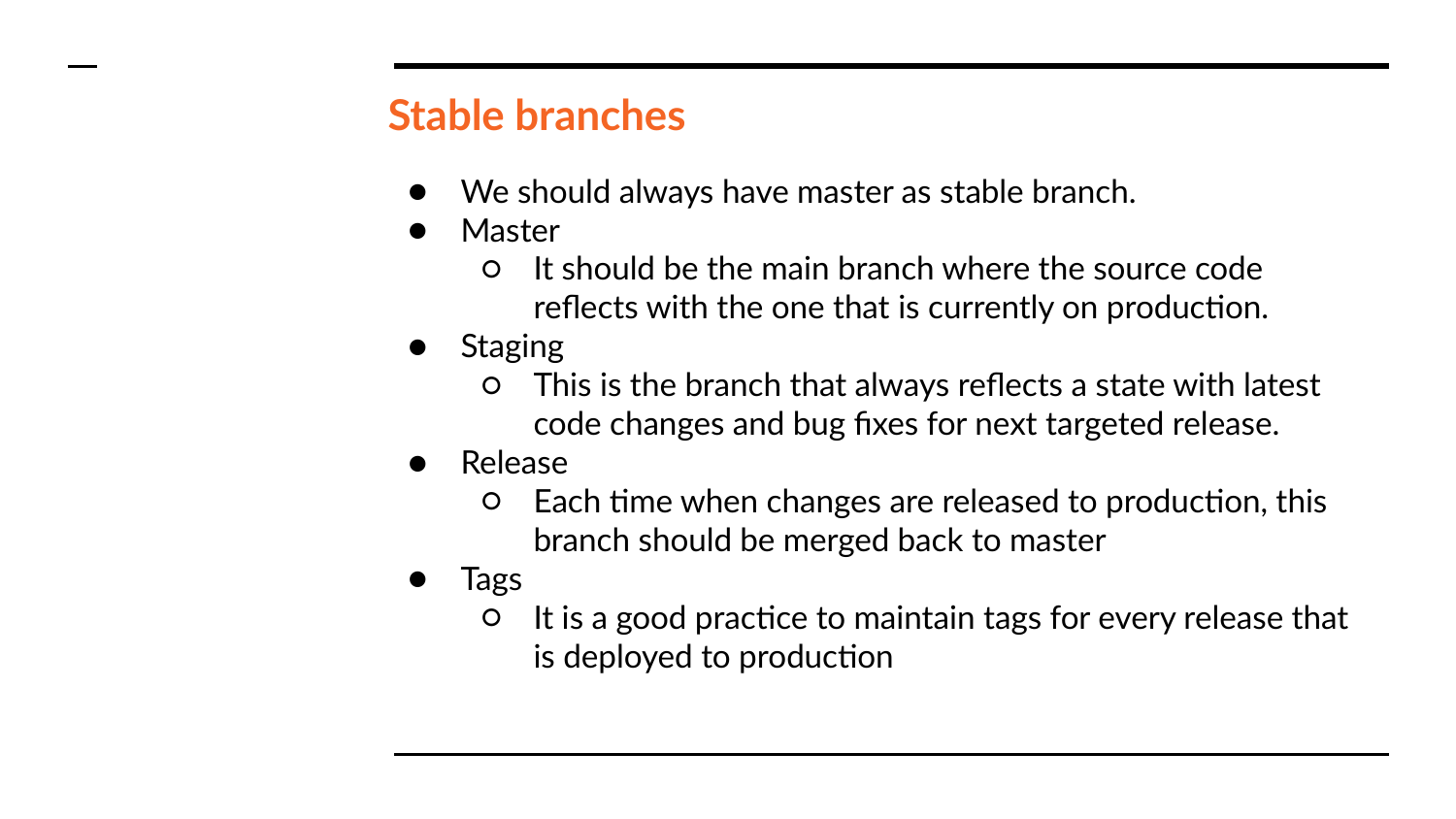

Stable branches
We should always have master as stable branch.
Master
It should be the main branch where the source code reflects with the one that is currently on production.
Staging
This is the branch that always reflects a state with latest code changes and bug fixes for next targeted release.
Release
Each time when changes are released to production, this branch should be merged back to master
Tags
It is a good practice to maintain tags for every release that is deployed to production